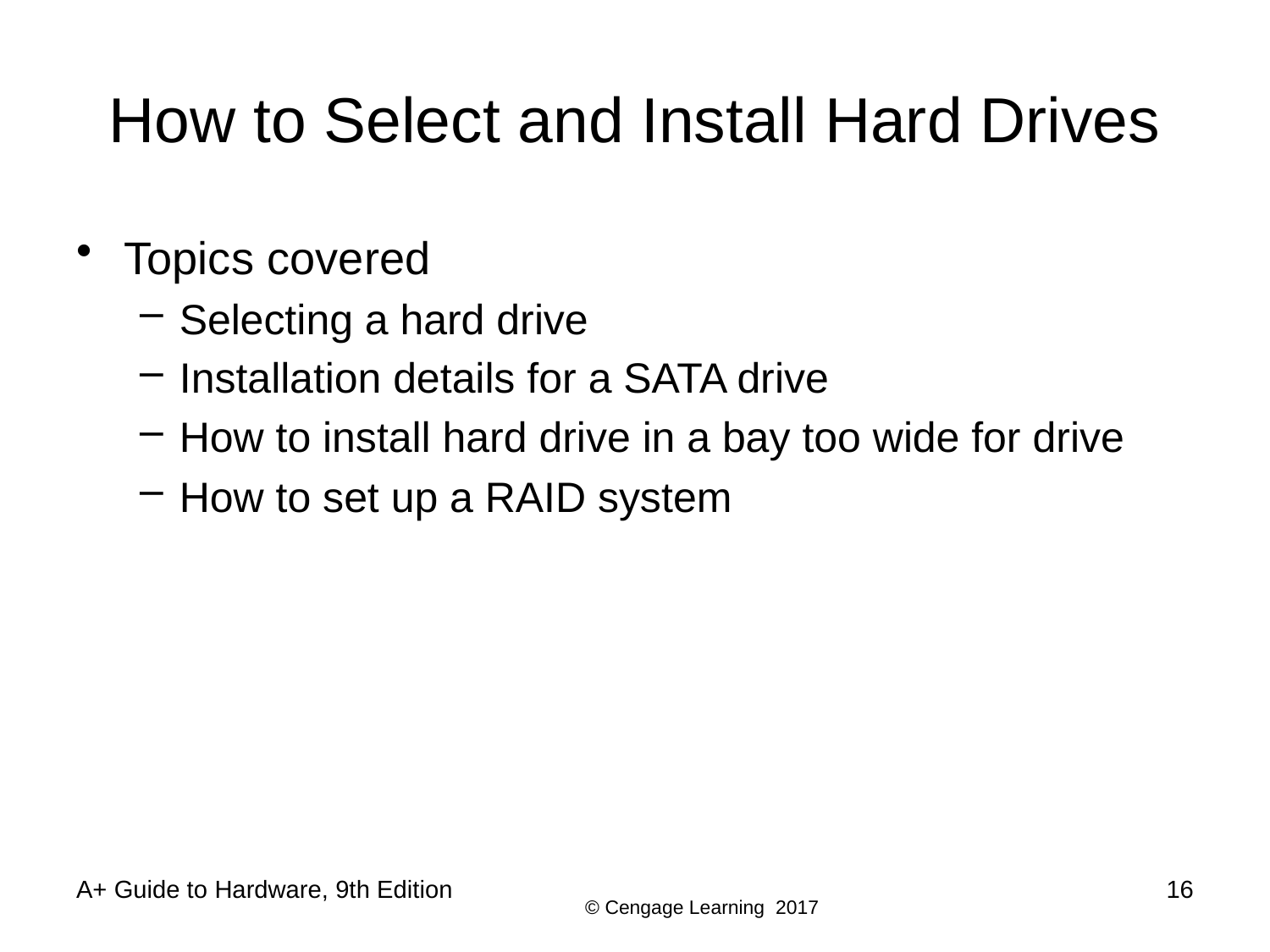

# How to Select and Install Hard Drives
Topics covered
Selecting a hard drive
Installation details for a SATA drive
How to install hard drive in a bay too wide for drive
How to set up a RAID system
A+ Guide to Hardware, 9th Edition
16